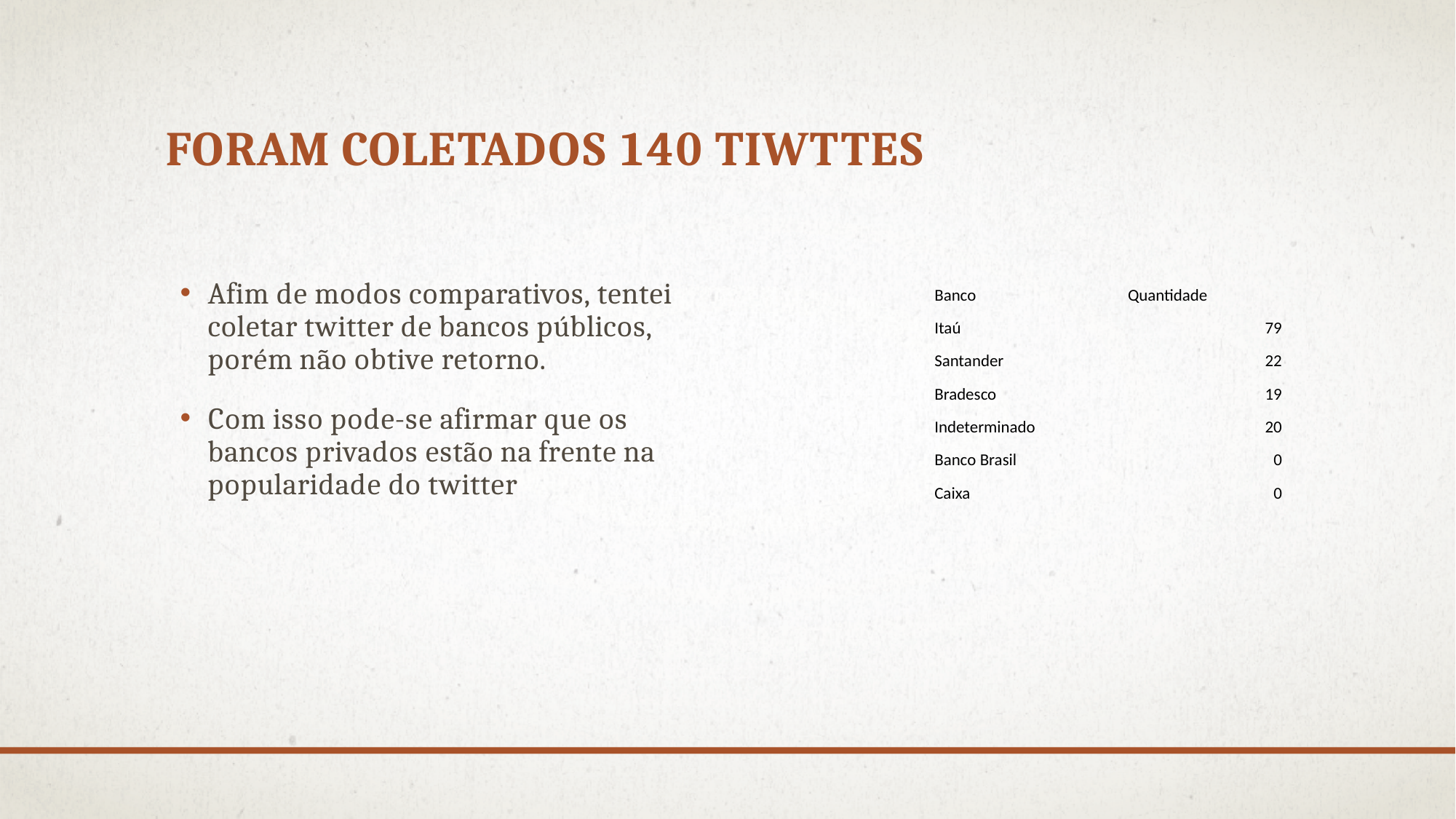

# Foram coletados 140 tiwttes
Afim de modos comparativos, tentei coletar twitter de bancos públicos, porém não obtive retorno.
Com isso pode-se afirmar que os bancos privados estão na frente na popularidade do twitter
| Banco | Quantidade |
| --- | --- |
| Itaú | 79 |
| Santander | 22 |
| Bradesco | 19 |
| Indeterminado | 20 |
| Banco Brasil | 0 |
| Caixa | 0 |